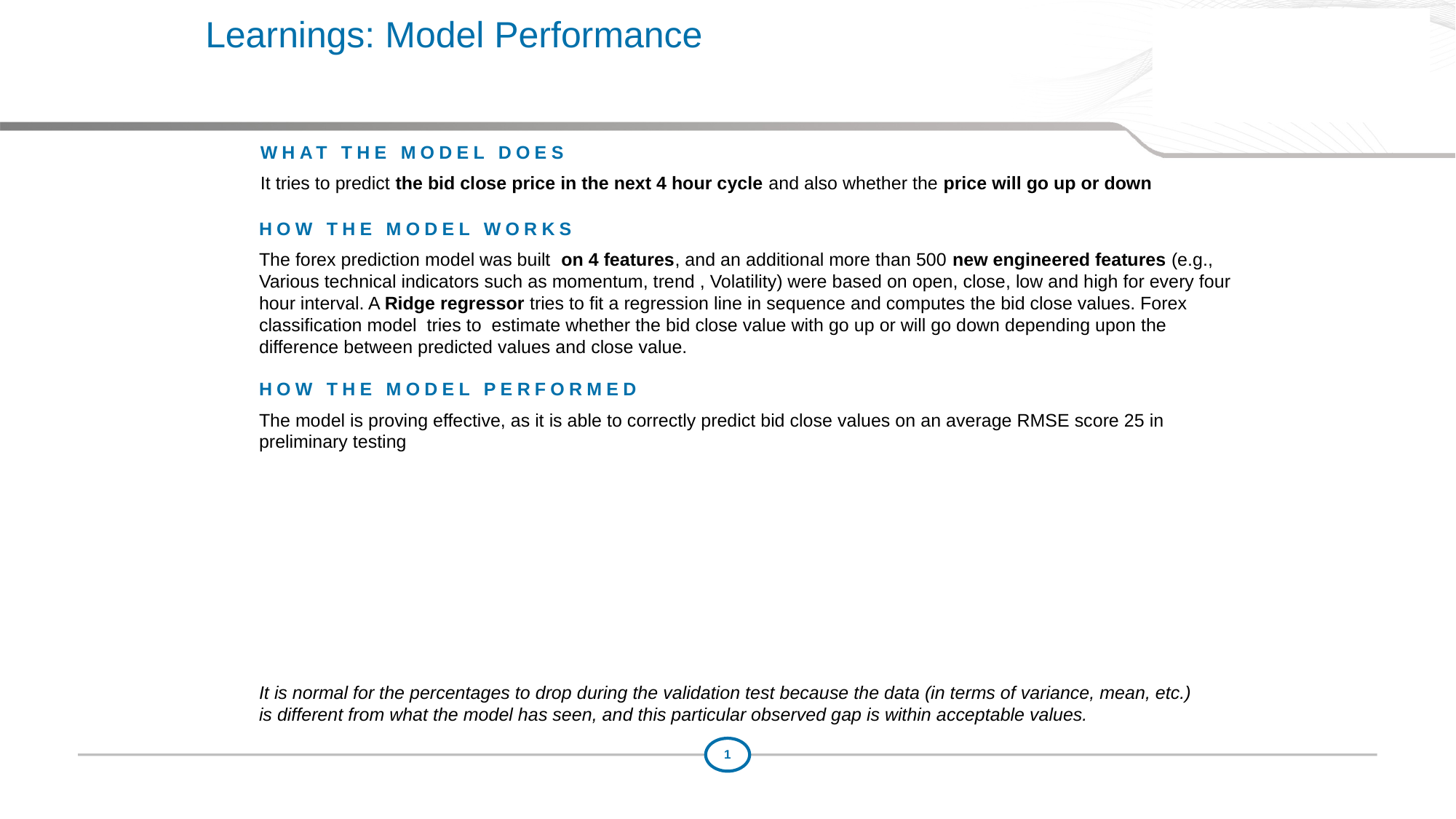

DRAFT
Learnings: Model Performance

WHAT THE MODEL DOES
It tries to predict the bid close price in the next 4 hour cycle and also whether the price will go up or down
HOW THE MODEL WORKS
The forex prediction model was built  on 4 features, and an additional more than 500 new engineered features (e.g.,  Various technical indicators such as momentum, trend , Volatility) were based on open, close, low and high for every four hour interval. A Ridge regressor tries to fit a regression line in sequence and computes the bid close values. Forex classification model  tries to  estimate whether the bid close value with go up or will go down depending upon the difference between predicted values and close value.
HOW THE MODEL PERFORMED
The model is proving effective, as it is able to correctly predict bid close values on an average RMSE score 25 in preliminary testing
It is normal for the percentages to drop during the validation test because the data (in terms of variance, mean, etc.) is different from what the model has seen, and this particular observed gap is within acceptable values.